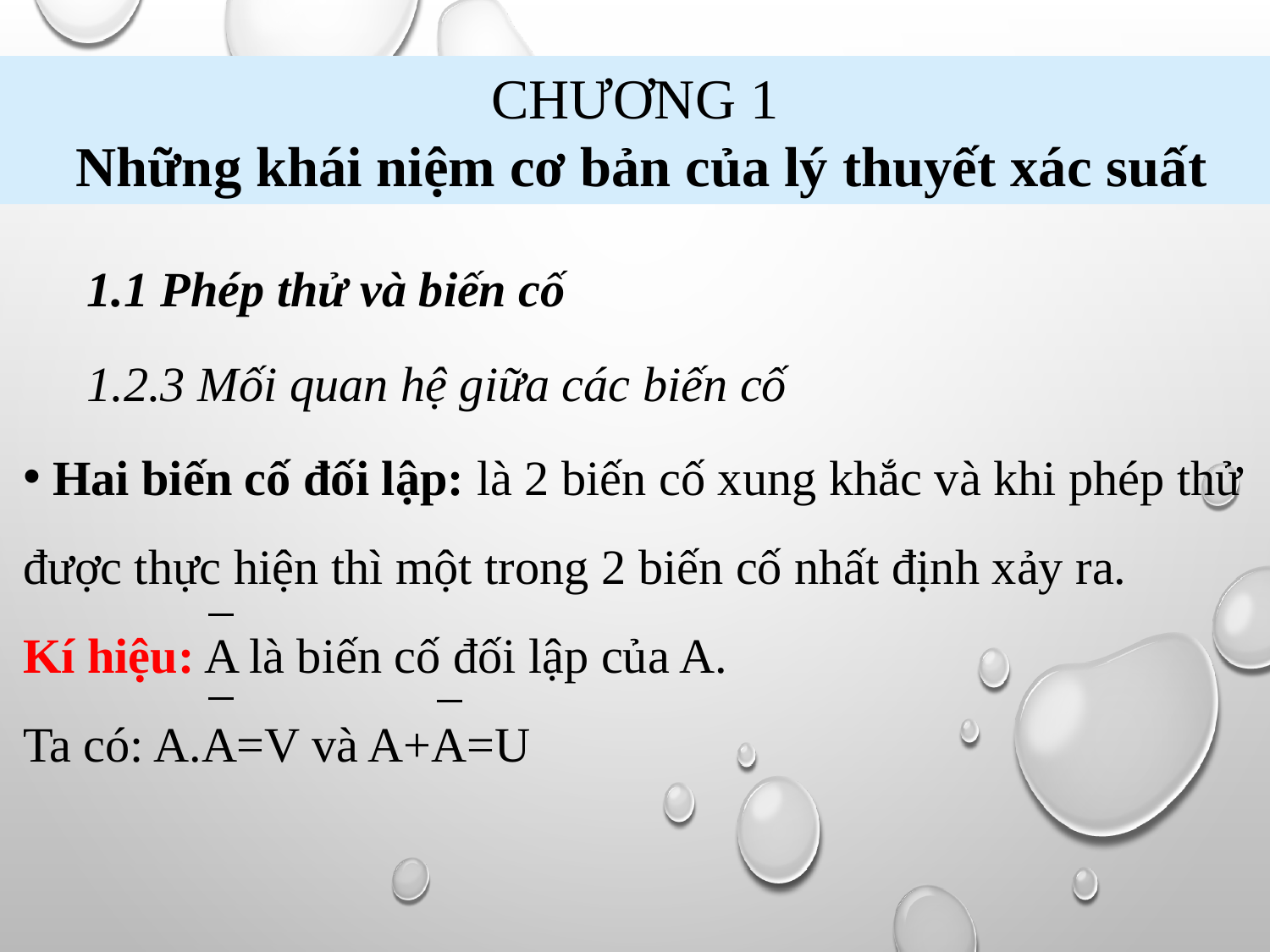

CHƯƠNG 1
 Những khái niệm cơ bản của lý thuyết xác suất
1.1 Phép thử và biến cố
1.2.3 Mối quan hệ giữa các biến cố
 Hai biến cố đối lập: là 2 biến cố xung khắc và khi phép thử được thực hiện thì một trong 2 biến cố nhất định xảy ra.
Kí hiệu: A là biến cố đối lập của A.
Ta có: A.A=V và A+A=U